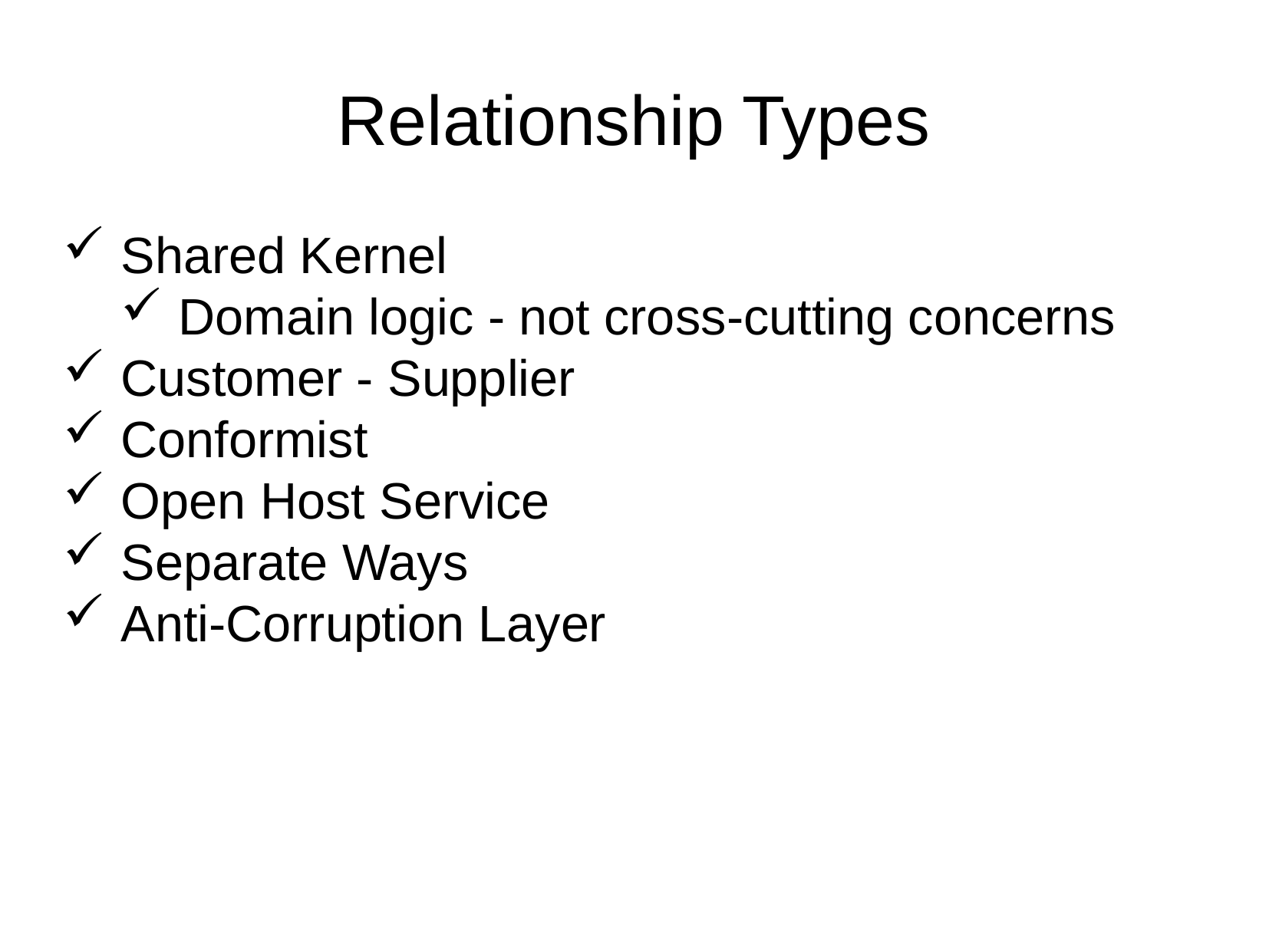

Relationship Types
Shared Kernel
Domain logic - not cross-cutting concerns
Customer - Supplier
Conformist
Open Host Service
Separate Ways
Anti-Corruption Layer